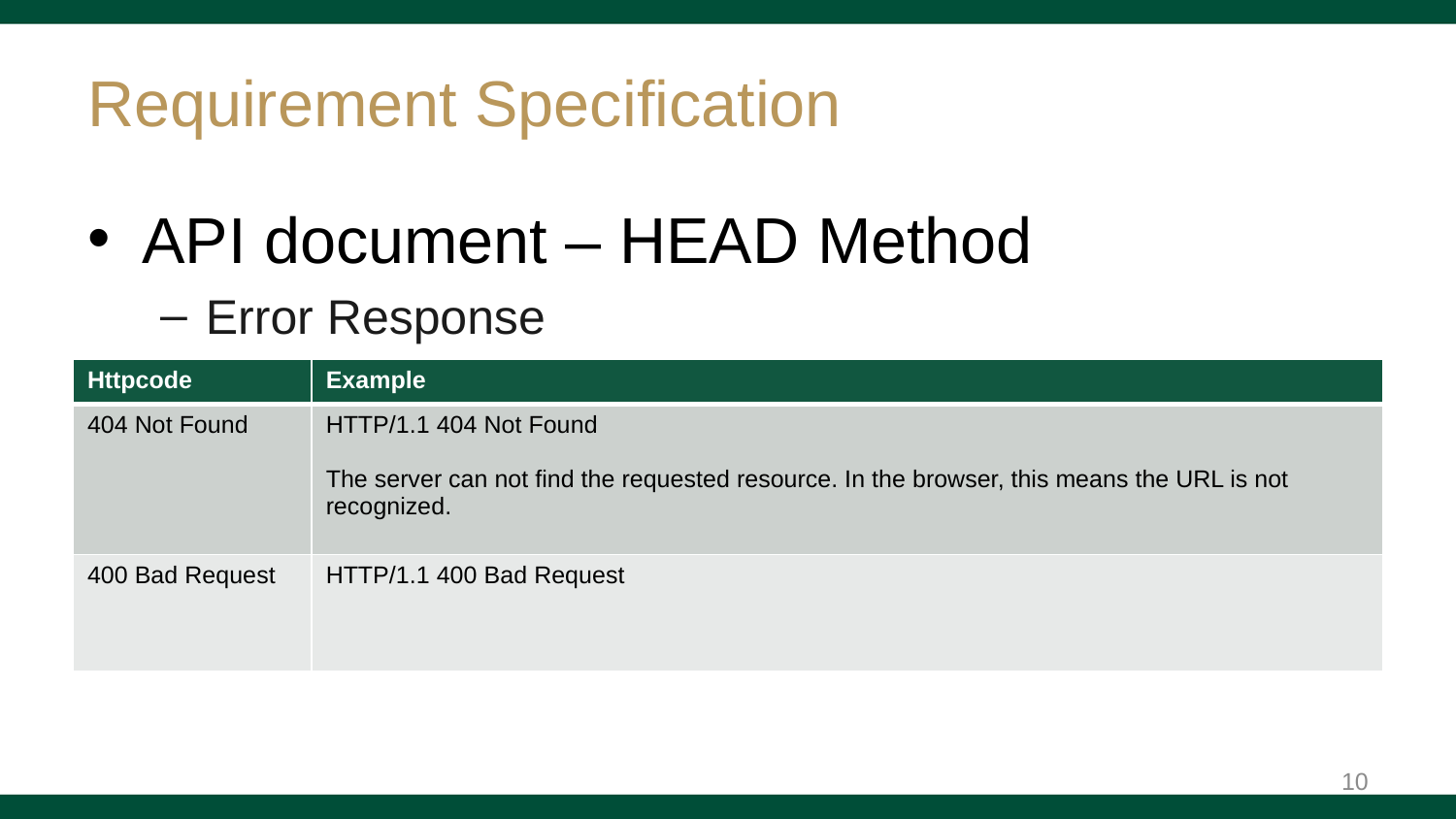

# Requirement Specification
API document – HEAD Method
Error Response

| Httpcode | Example |
| --- | --- |
| 404 Not Found | HTTP/1.1 404 Not Found The server can not find the requested resource. In the browser, this means the URL is not recognized. |
| 400 Bad Request | HTTP/1.1 400 Bad Request |
10